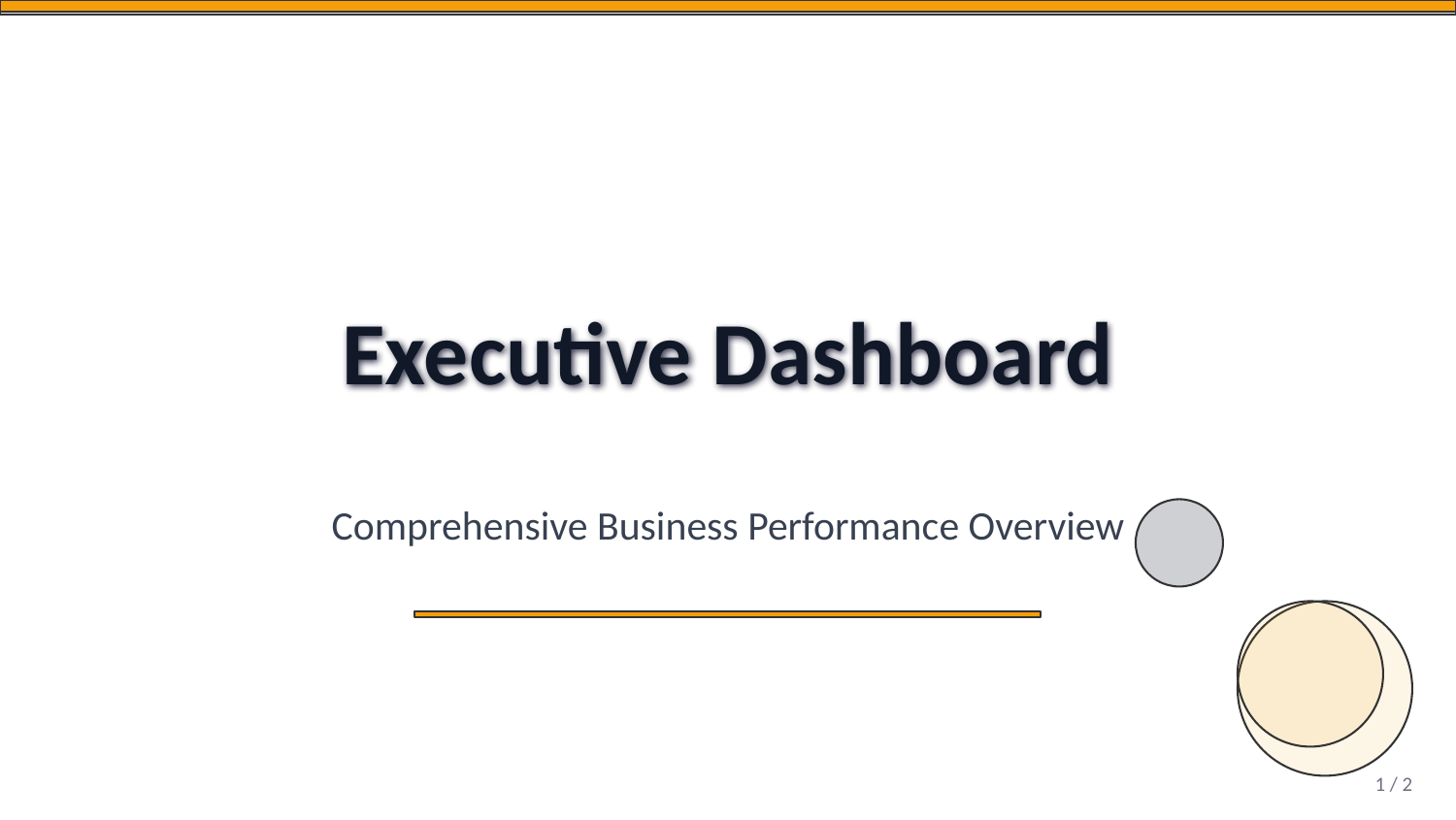

Executive Dashboard
Comprehensive Business Performance Overview

1 / 2